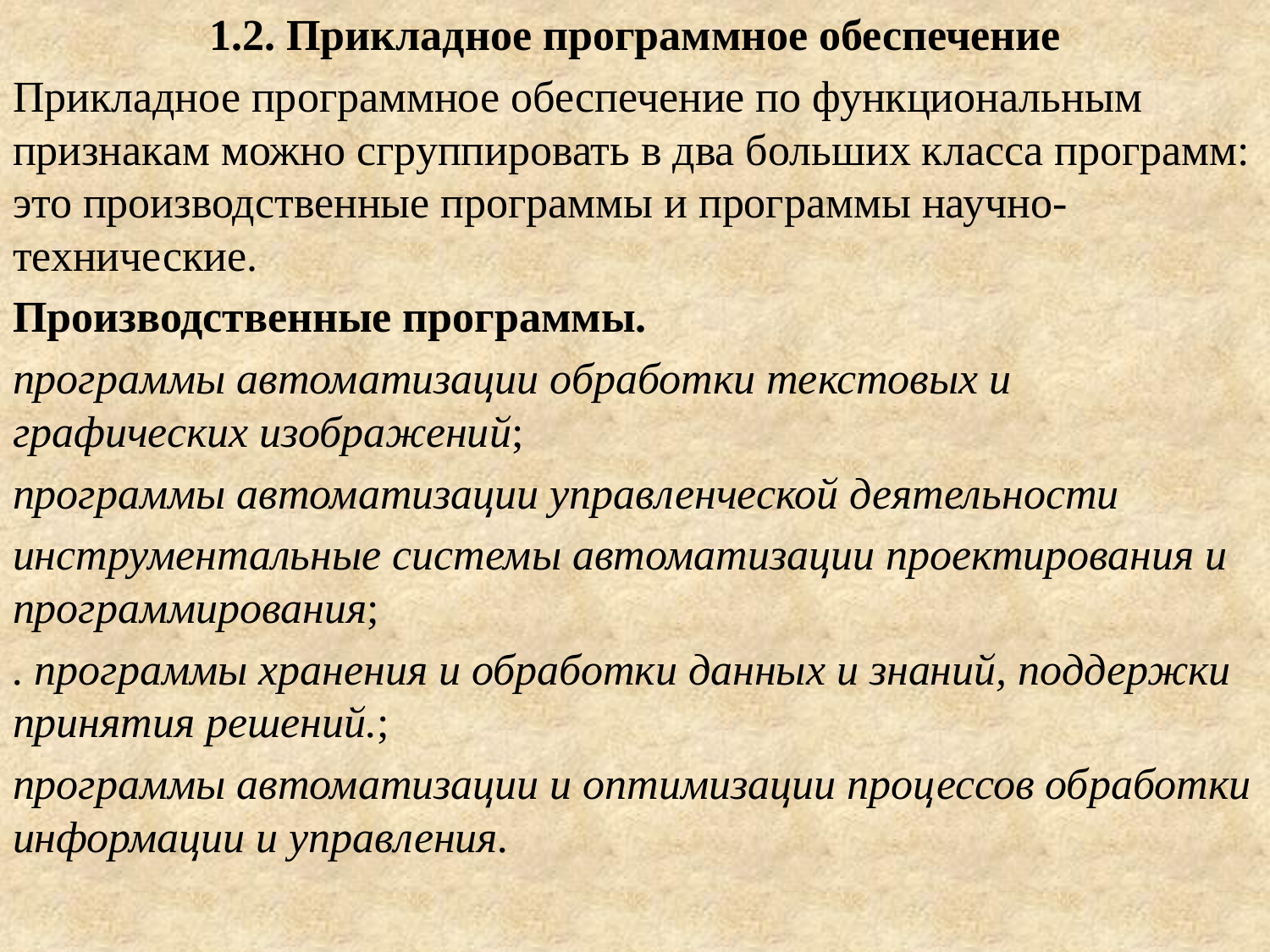

1.2. Прикладное программное обеспечение
Прикладное программное обеспечение по функциональным признакам можно сгруппировать в два больших класса программ: это производственные программы и программы научно-технические.
Производственные программы.
программы автоматизации обработки текстовых и графических изображений;
программы автоматизации управленческой деятельности
инструментальные системы автоматизации проектирования и программирования;
. программы хранения и обработки данных и знаний, поддержки принятия решений.;
программы автоматизации и оптимизации процессов обработки информации и управления.